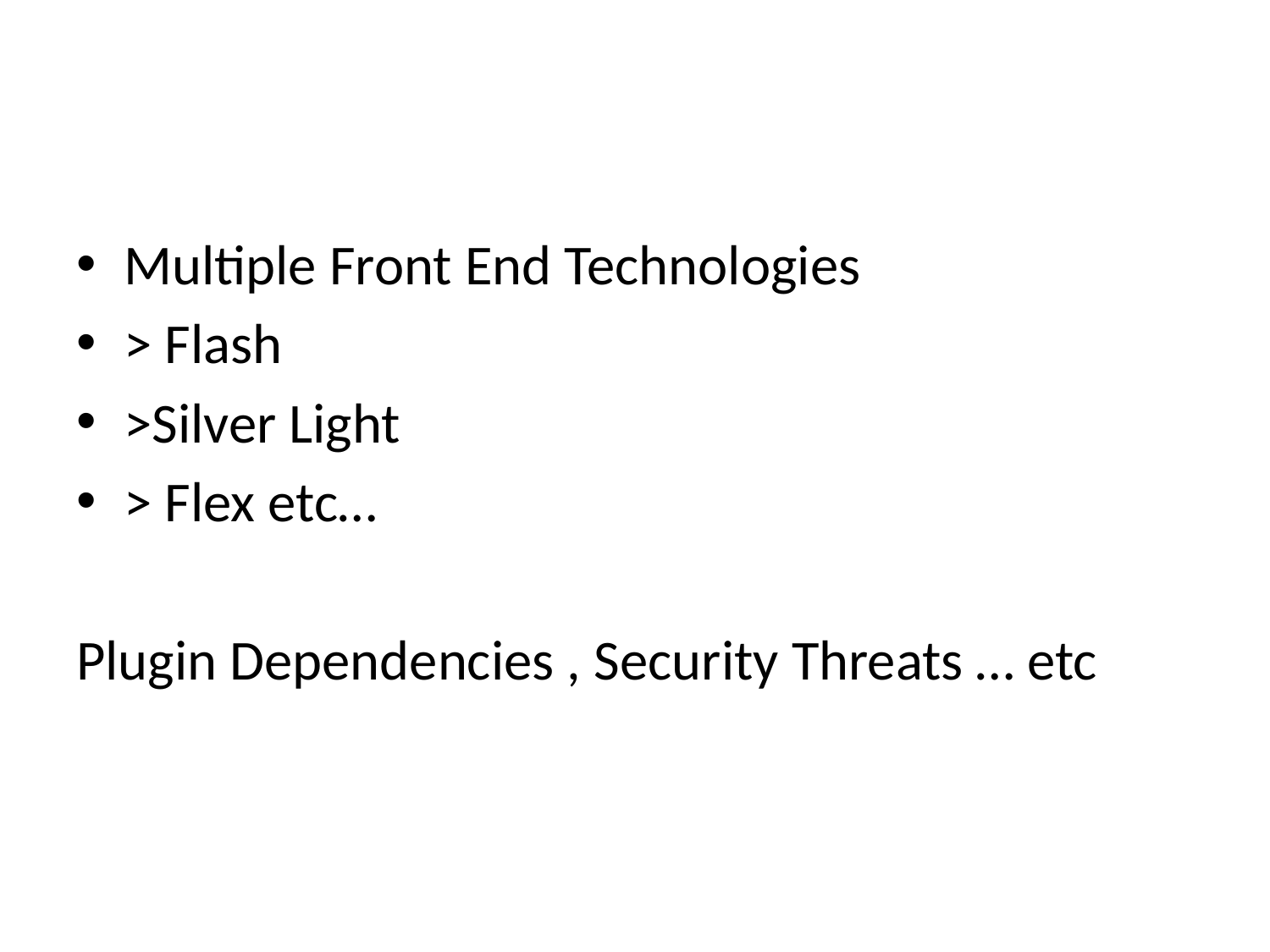

#
Multiple Front End Technologies
> Flash
>Silver Light
> Flex etc…

Plugin Dependencies , Security Threats … etc